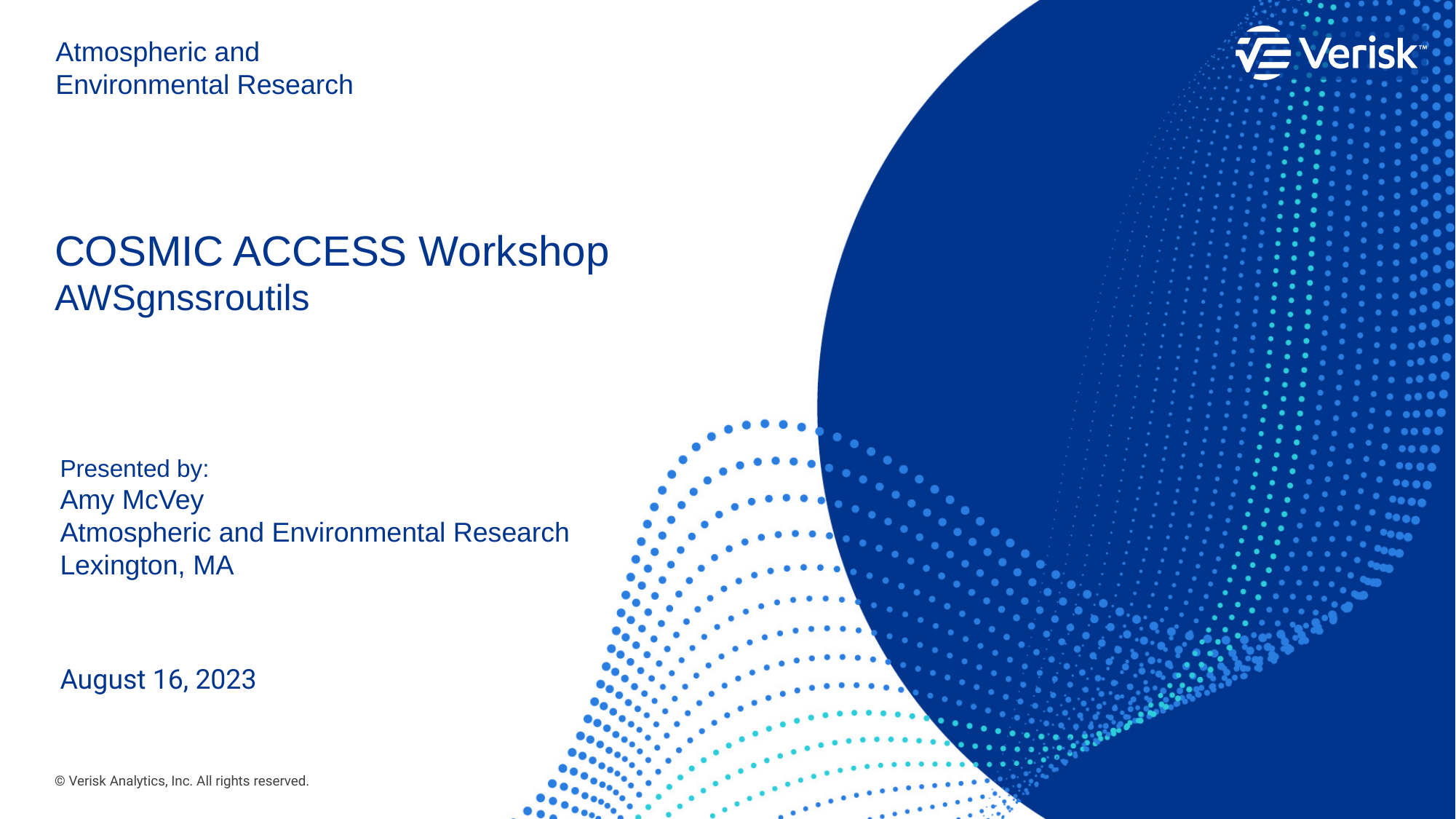

# COSMIC ACCESS Workshop AWSgnssroutils

Presented by:
Amy McVey
Atmospheric and Environmental Research
Lexington, MA
August 16, 2023